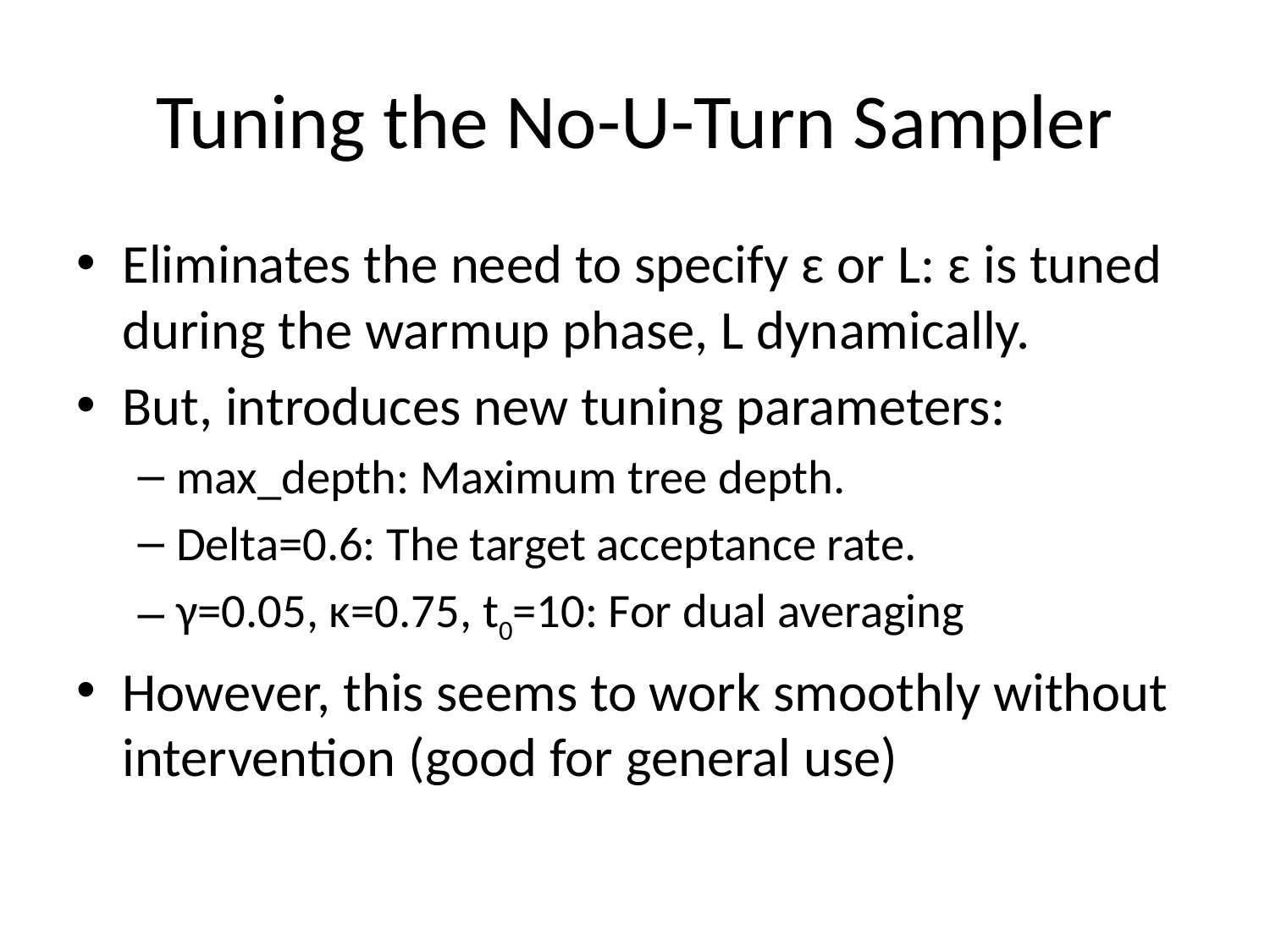

# Tuning the No-U-Turn Sampler
Eliminates the need to specify ɛ or L: ɛ is tuned during the warmup phase, L dynamically.
But, introduces new tuning parameters:
max_depth: Maximum tree depth.
Delta=0.6: The target acceptance rate.
γ=0.05, κ=0.75, t0=10: For dual averaging
However, this seems to work smoothly without intervention (good for general use)